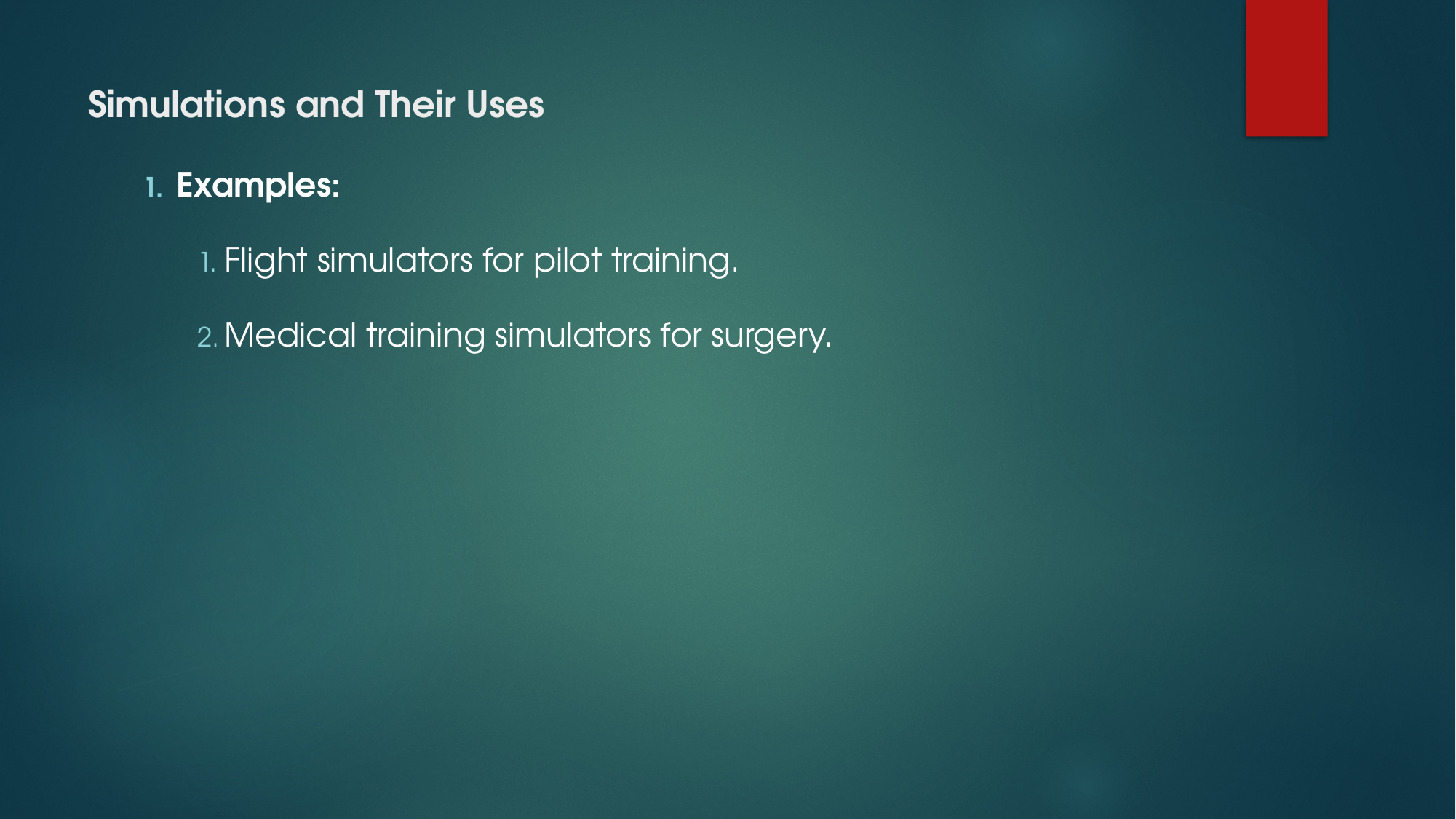

# Simulations and Their Uses
Examples:
Flight simulators for pilot training.
Medical training simulators for surgery.